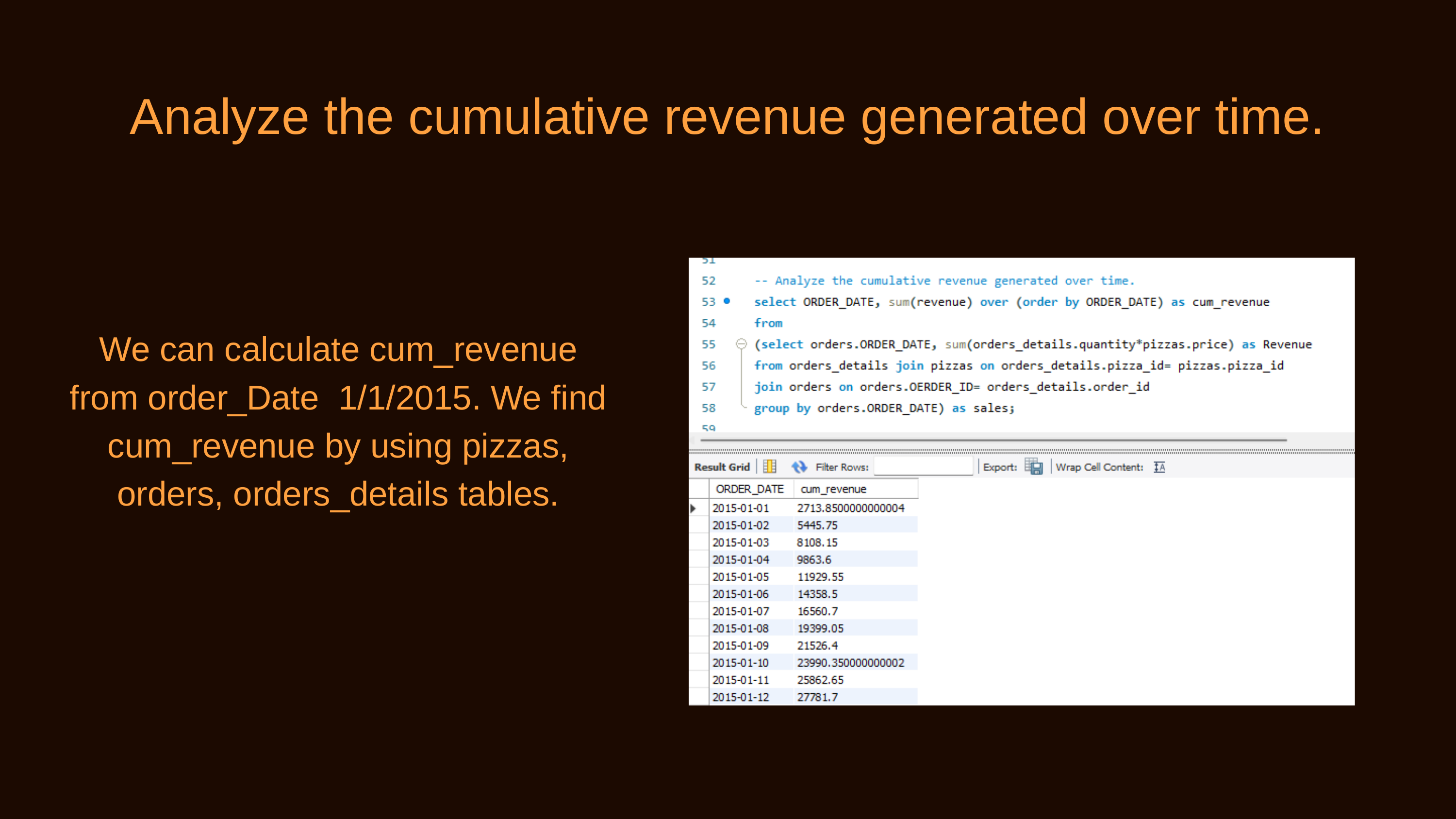

Analyze the cumulative revenue generated over time.

We can calculate cum_revenue from order_Date  1/1/2015. We find cum_revenue by using pizzas, orders, orders_details tables.